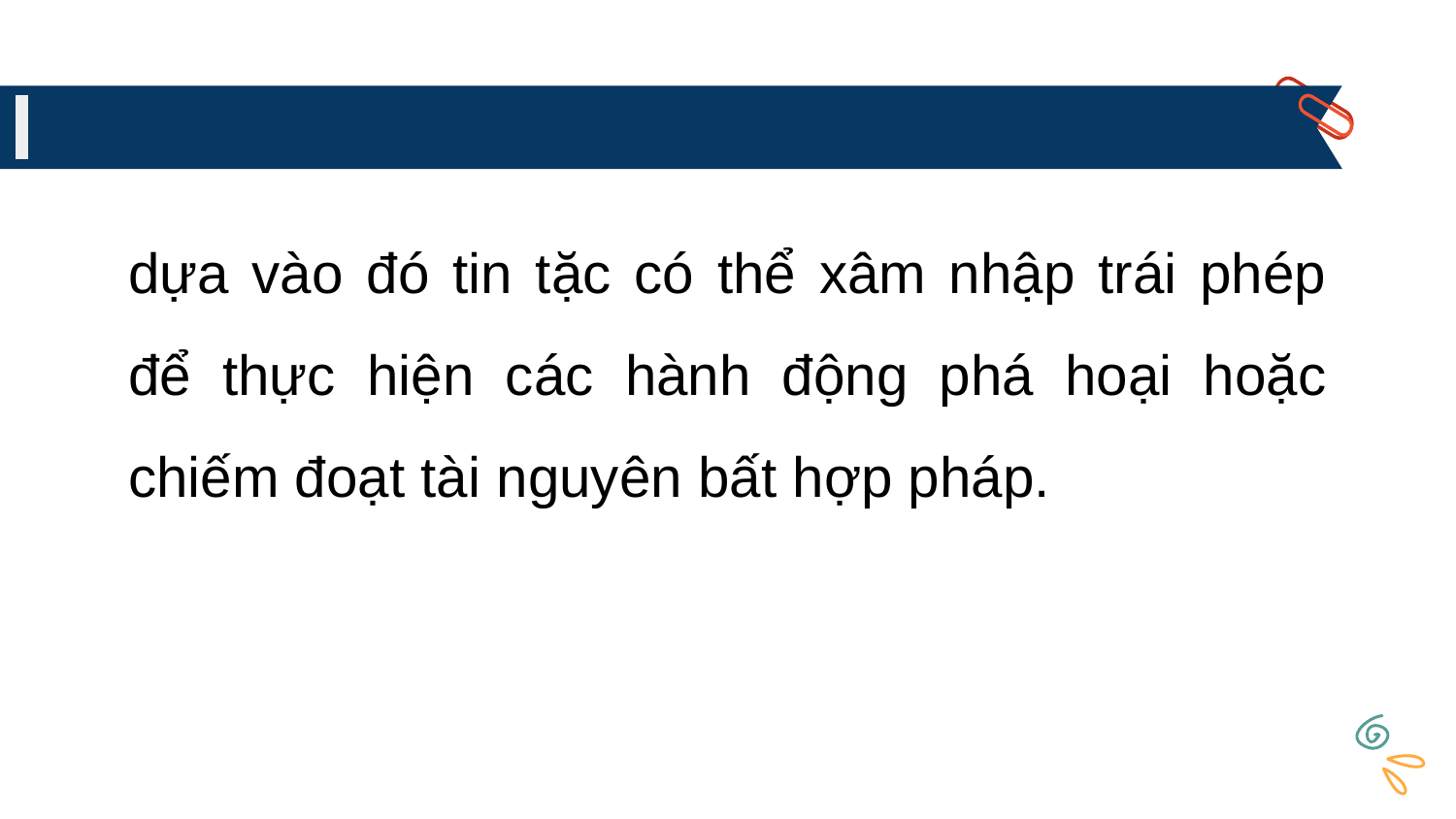

dựa vào đó tin tặc có thể xâm nhập trái phép để thực hiện các hành động phá hoại hoặc chiếm đoạt tài nguyên bất hợp pháp.